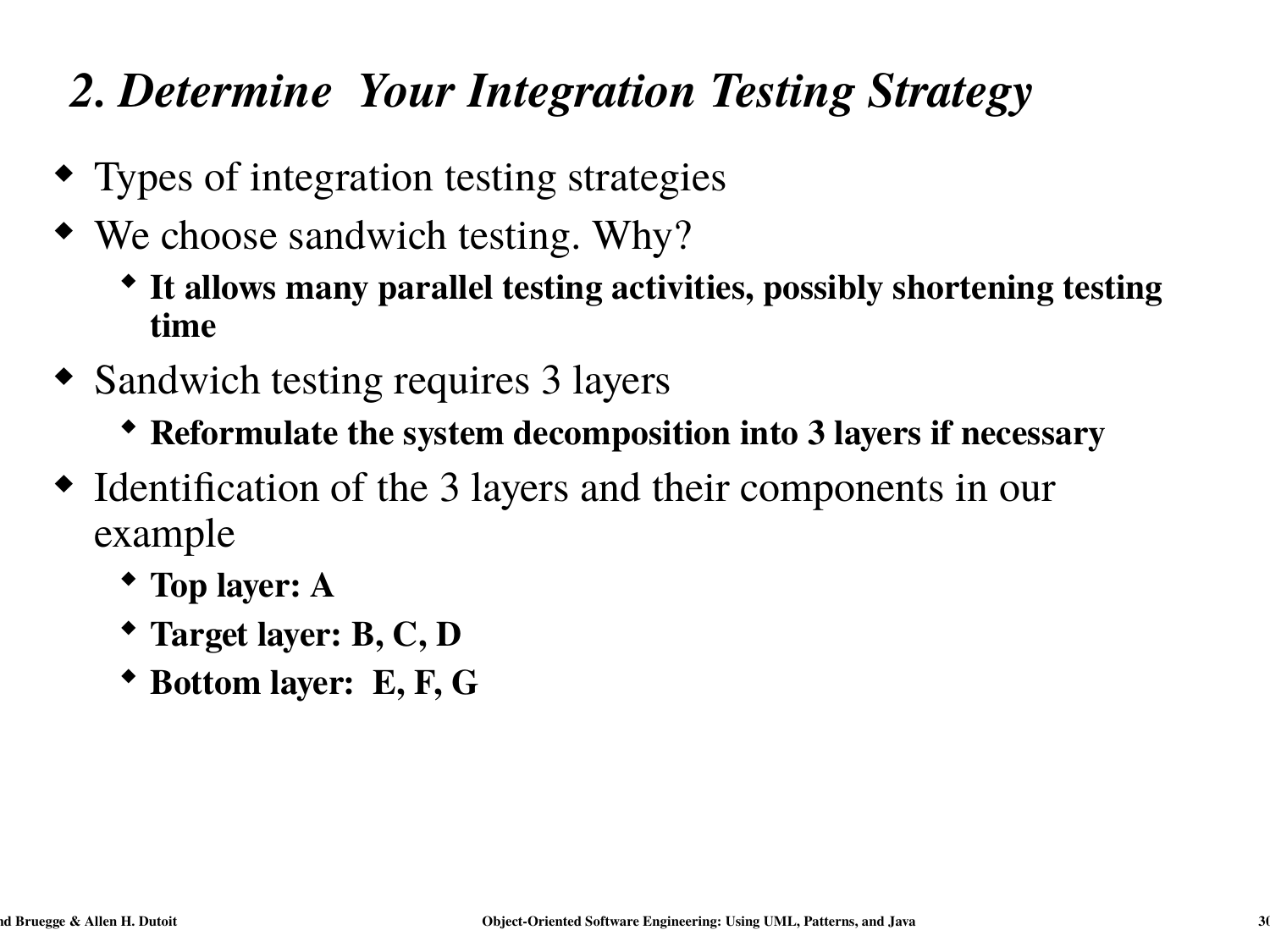

# 2. Determine  Your Integration Testing Strategy
Types of integration testing strategies
We choose sandwich testing. Why?
It allows many parallel testing activities, possibly shortening testing time
Sandwich testing requires 3 layers
Reformulate the system decomposition into 3 layers if necessary
Identification of the 3 layers and their components in our example
Top layer: A
Target layer: B, C, D
Bottom layer:  E, F, G